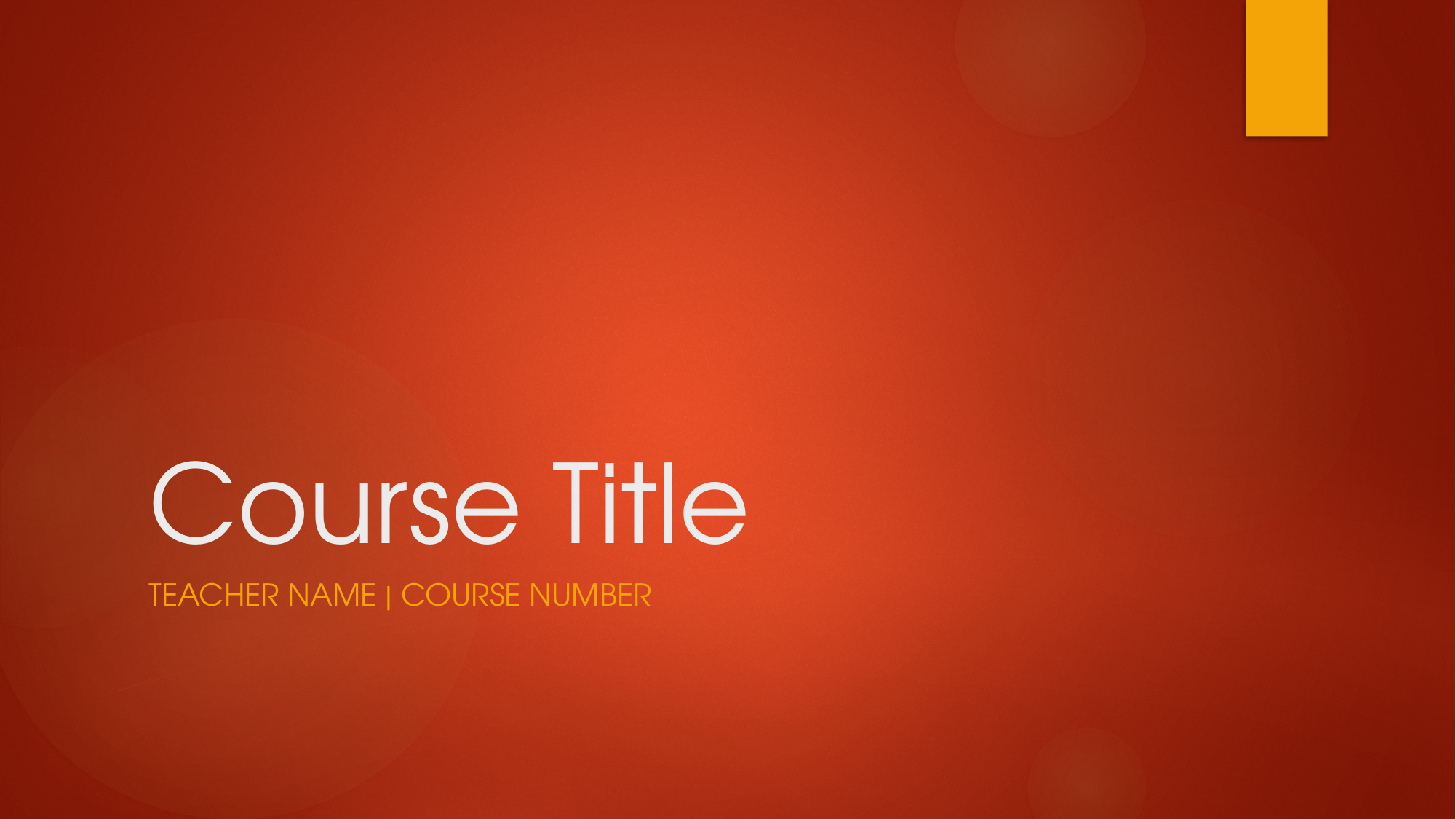

# Course Title
Teacher name | course number